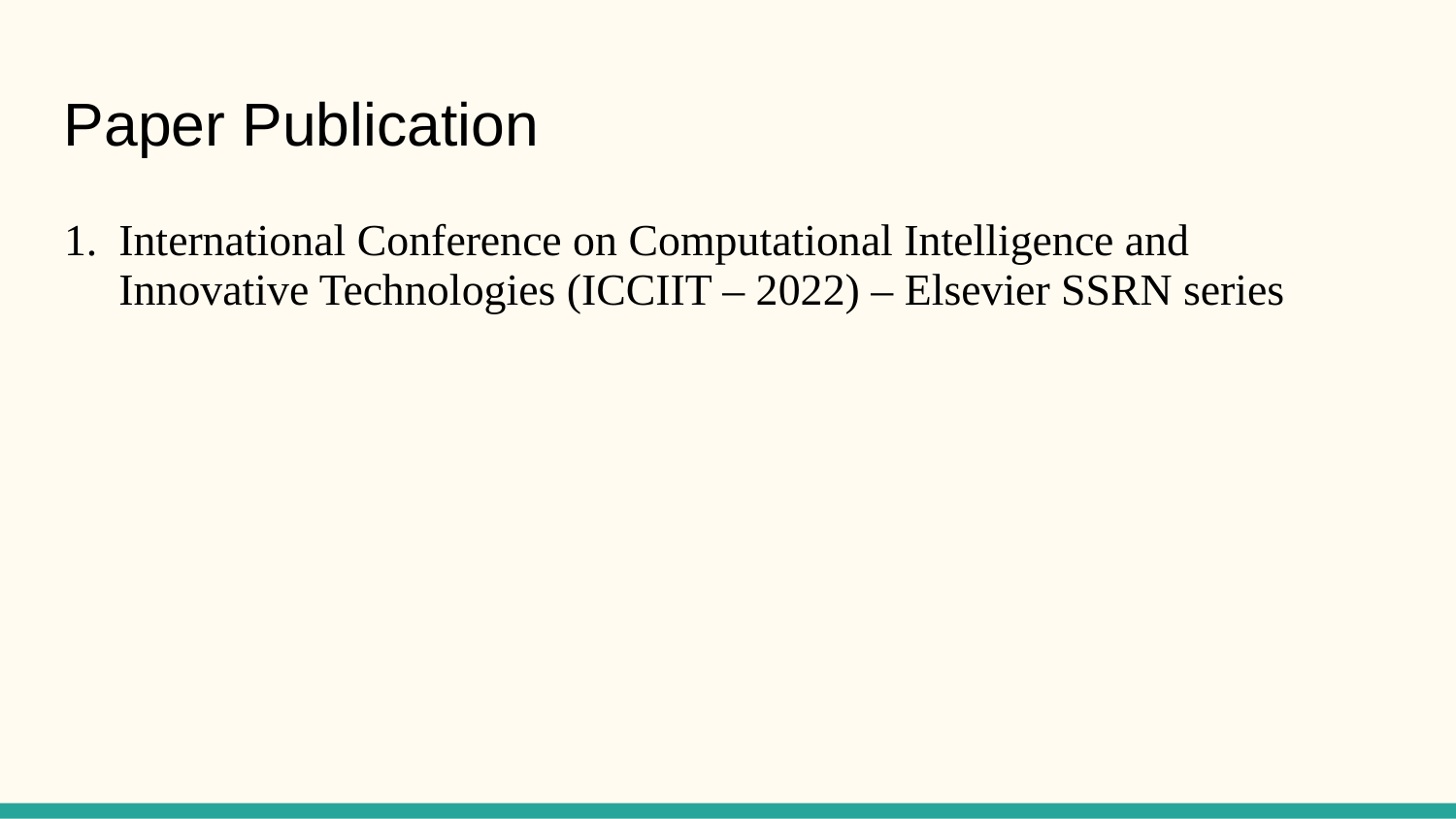

International Conference on Computational Intelligence and Innovative Technologies (ICCIIT – 2022) – Elsevier SSRN series
Paper Publication